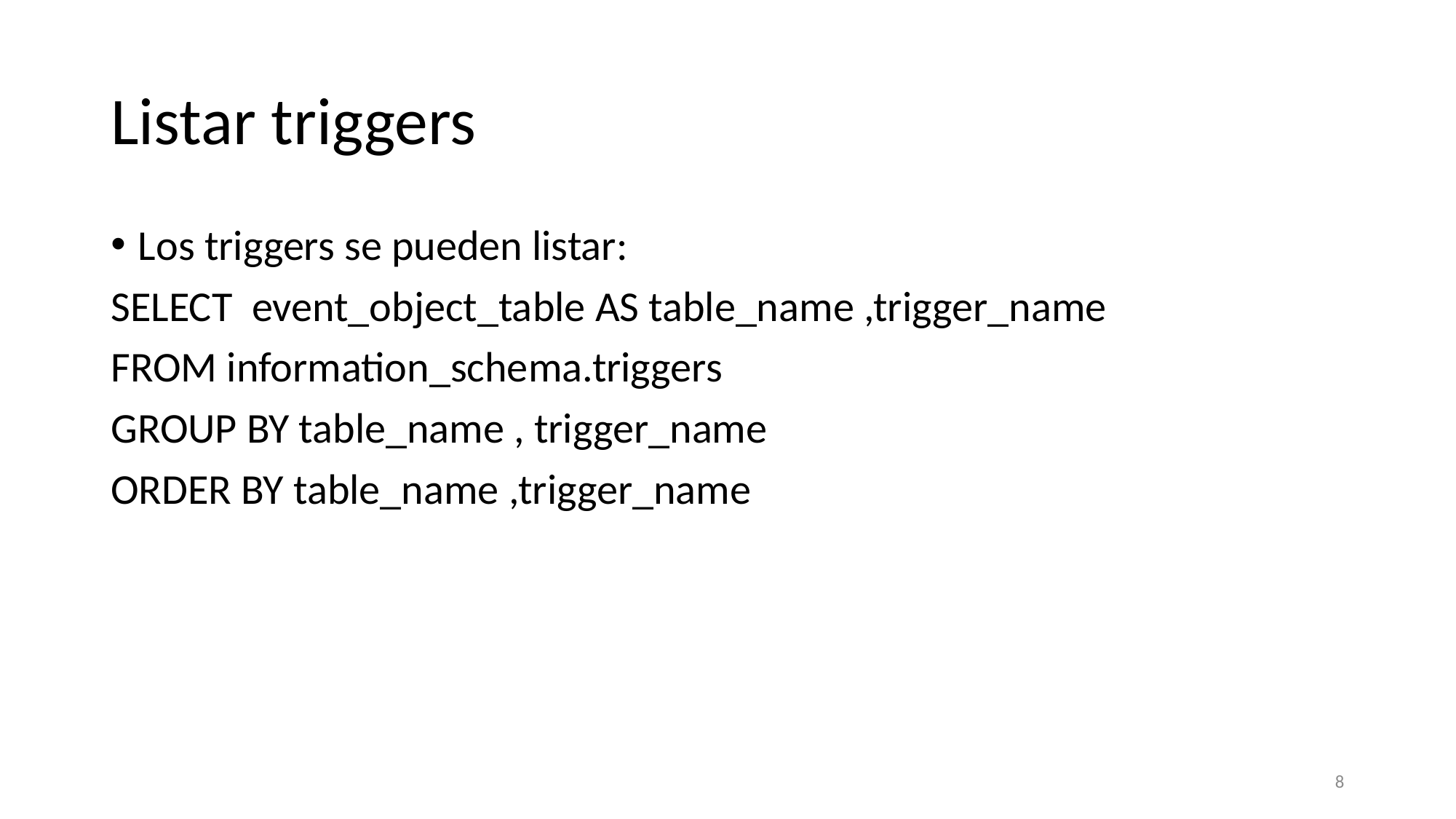

# Listar triggers
Los triggers se pueden listar:
SELECT  event_object_table AS table_name ,trigger_name
FROM information_schema.triggers
GROUP BY table_name , trigger_name
ORDER BY table_name ,trigger_name
8